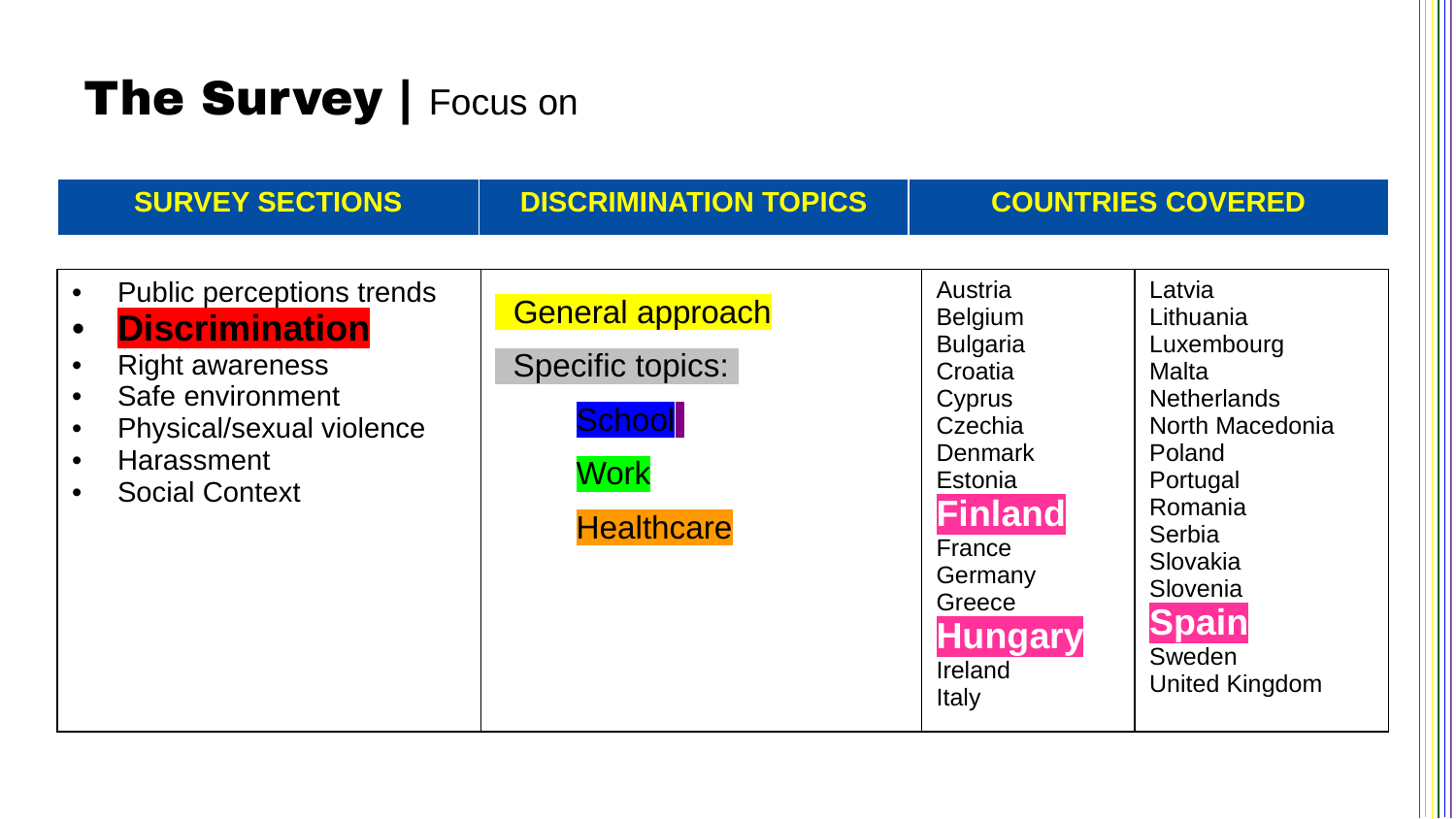

The Survey | Focus on
| SURVEY SECTIONS | DISCRIMINATION TOPICS | COUNTRIES COVERED |
| --- | --- | --- |
| Public perceptions trends Discrimination Right awareness Safe environment Physical/sexual violence Harassment Social Context | General approach Specific topics: School Work Healthcare | Austria Belgium Bulgaria Croatia Cyprus Czechia Denmark Estonia Finland France Germany Greece Hungary Ireland Italy | Latvia Lithuania Luxembourg Malta Netherlands North Macedonia Poland Portugal Romania Serbia Slovakia Slovenia Spain Sweden United Kingdom |
| --- | --- | --- | --- |
#